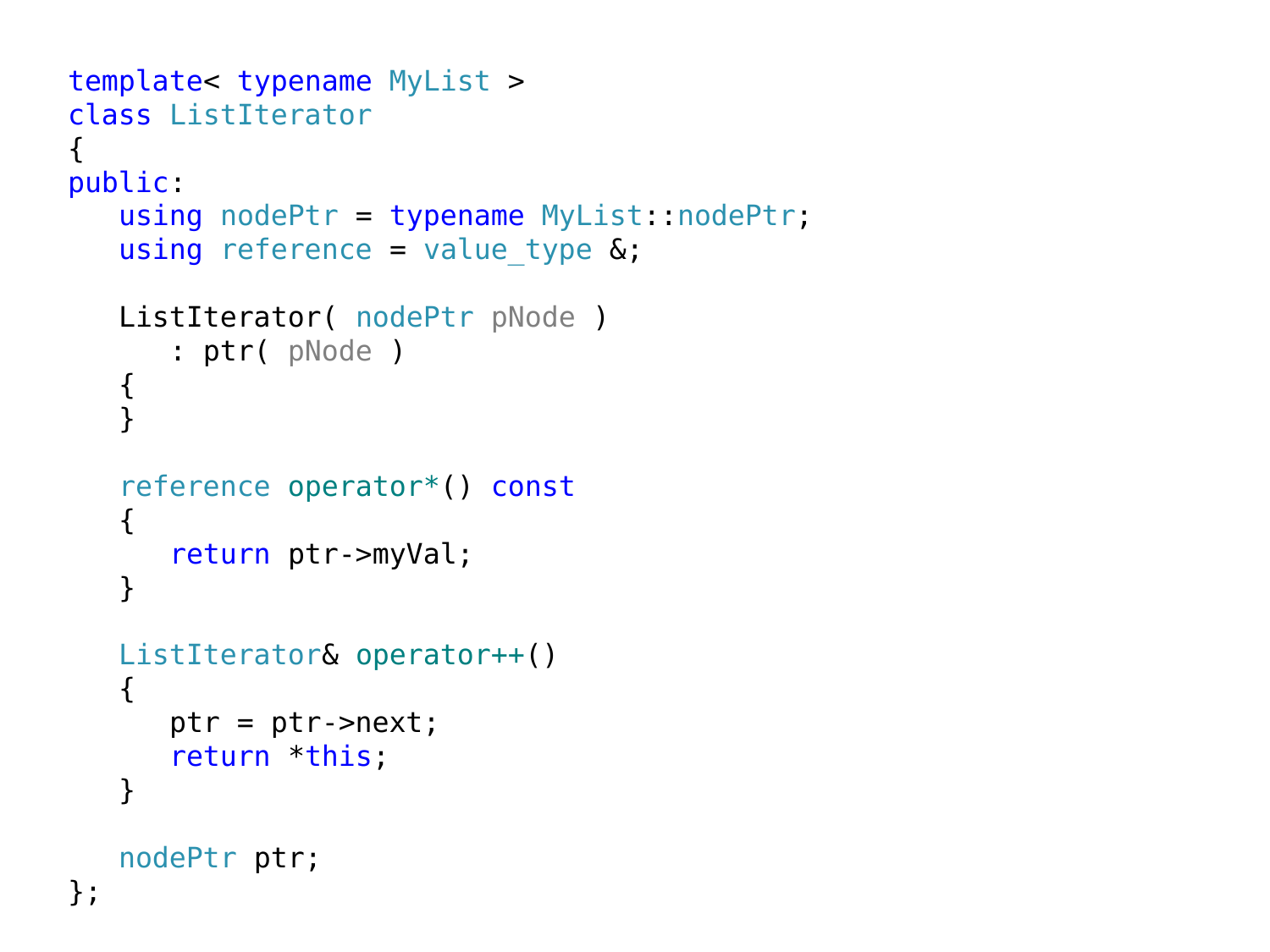

template< typename MyList >
class ListIterator
{
public:
   using nodePtr = typename MyList::nodePtr;
   using reference = value_type &;

   ListIterator( nodePtr pNode )
      : ptr( pNode )
   {
   }

   reference operator*() const
   {
      return ptr->myVal;
   }

   ListIterator& operator++()
   {
      ptr = ptr->next;
      return *this;
   }

   nodePtr ptr;
};